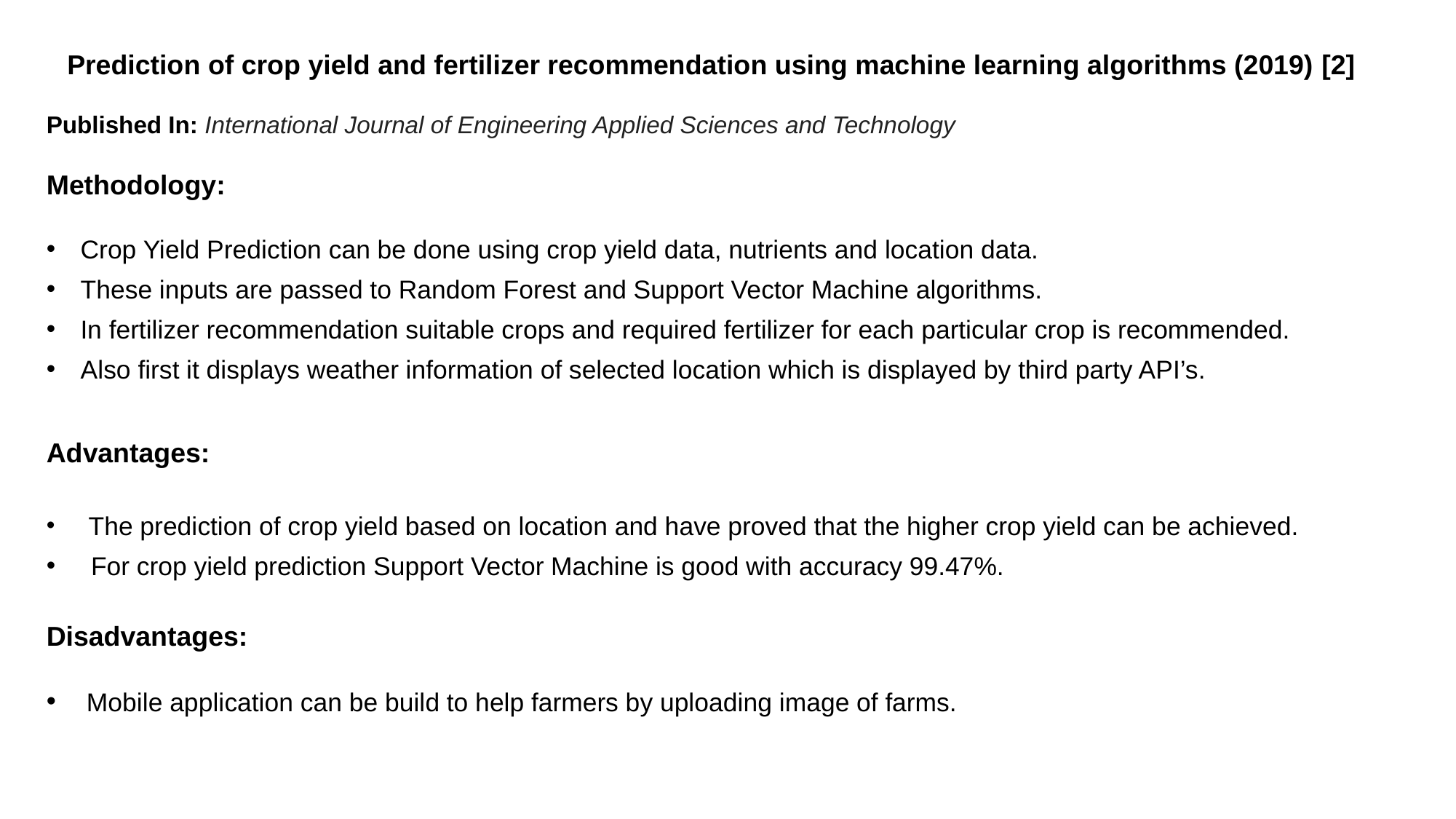

Prediction of crop yield and fertilizer recommendation using machine learning algorithms (2019) [2]

Published In: International Journal of Engineering Applied Sciences and Technology

Methodology:

Crop Yield Prediction can be done using crop yield data, nutrients and location data.
These inputs are passed to Random Forest and Support Vector Machine algorithms.
In fertilizer recommendation suitable crops and required fertilizer for each particular crop is recommended.
Also first it displays weather information of selected location which is displayed by third party API’s.

Advantages:

     The prediction of crop yield based on location and have proved that the higher crop yield can be achieved.
     For crop yield prediction Support Vector Machine is good with accuracy 99.47%.

Disadvantages:

    Mobile application can be build to help farmers by uploading image of farms.